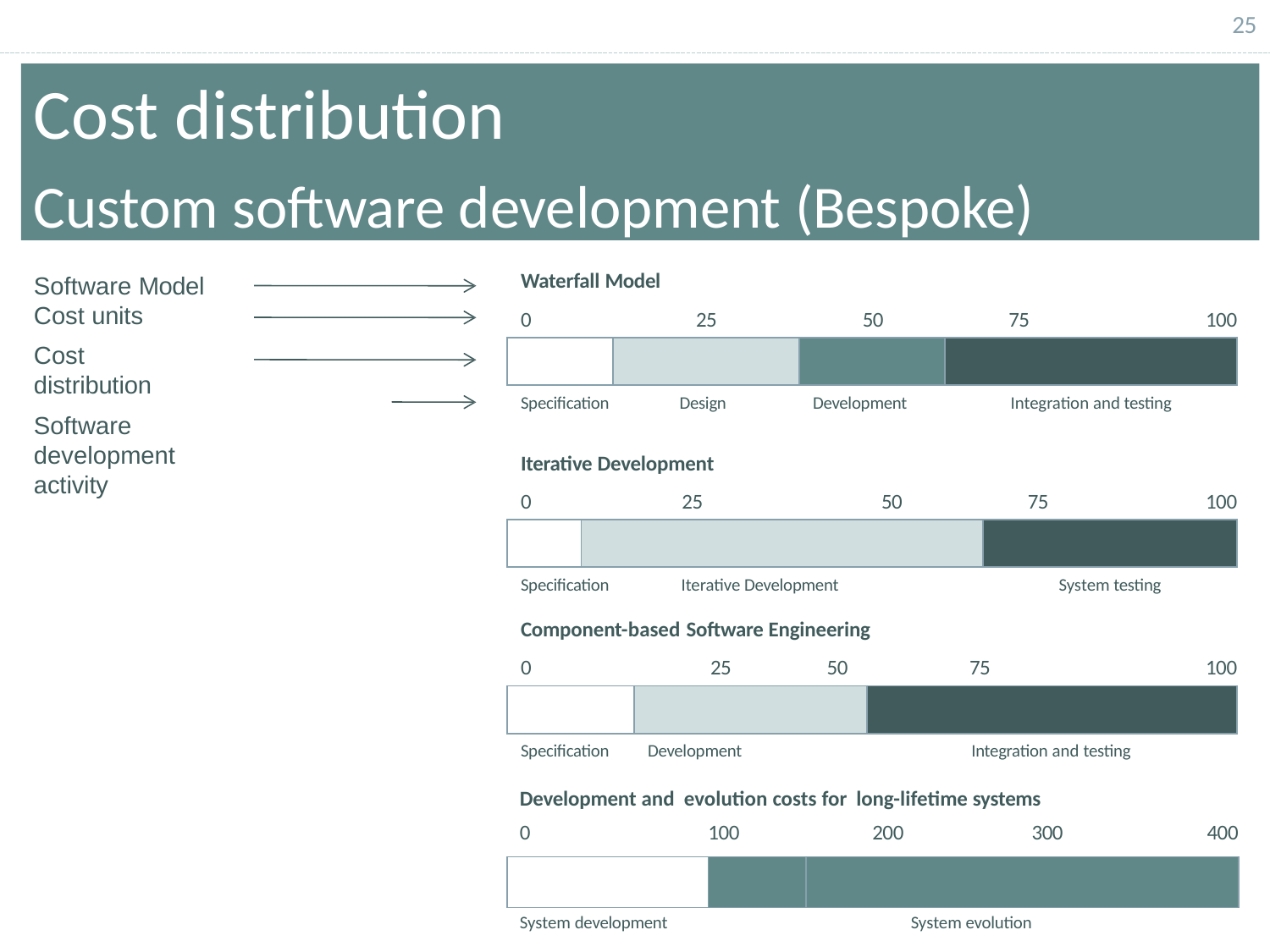

25
Cost distribution
Custom software development (Bespoke)
Waterfall Model
0
Software Model Cost units
Cost distribution
Software development activity

25
50
75
100

|  |  |  |  |
| --- | --- | --- | --- |

Specification
Design
Development
Integration and testing

Iterative Development
0	25
50
75
100
|  |  |  |
| --- | --- | --- |
Specification	Iterative Development
Component-based Software Engineering
0	25	50
System testing
75
100
|  |  |  |
| --- | --- | --- |
Specification
Development
Integration and testing
| Development and evolution costs for long-lifetime systems |  |  |  |  |
| --- | --- | --- | --- | --- |
| 0 | 100 | 200 | 300 | 400 |
|  |  |  |  |  |
| System development |  | System evolution |  |  |